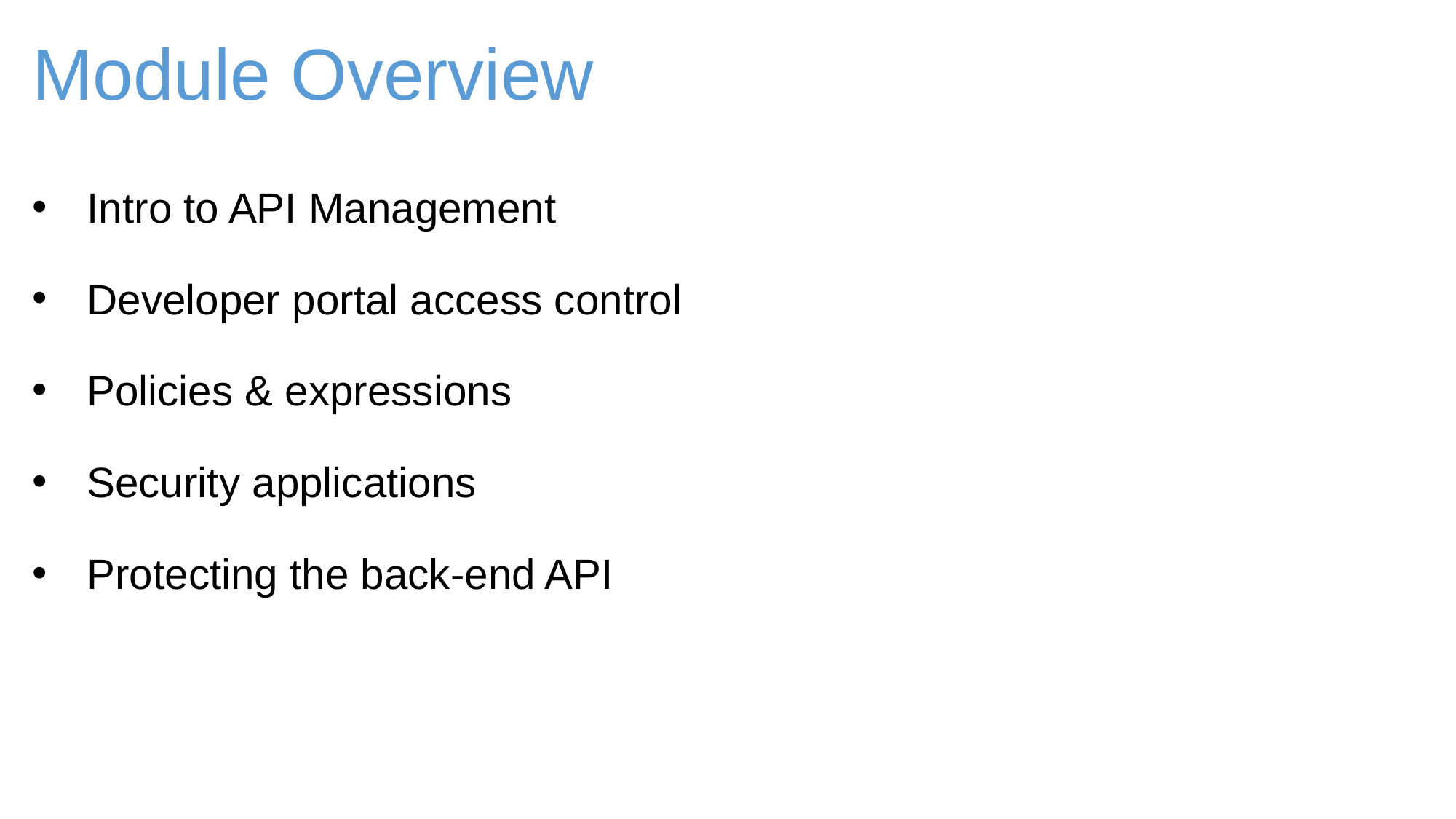

# Module Overview
Intro to API Management
Developer portal access control
Policies & expressions
Security applications
Protecting the back-end API